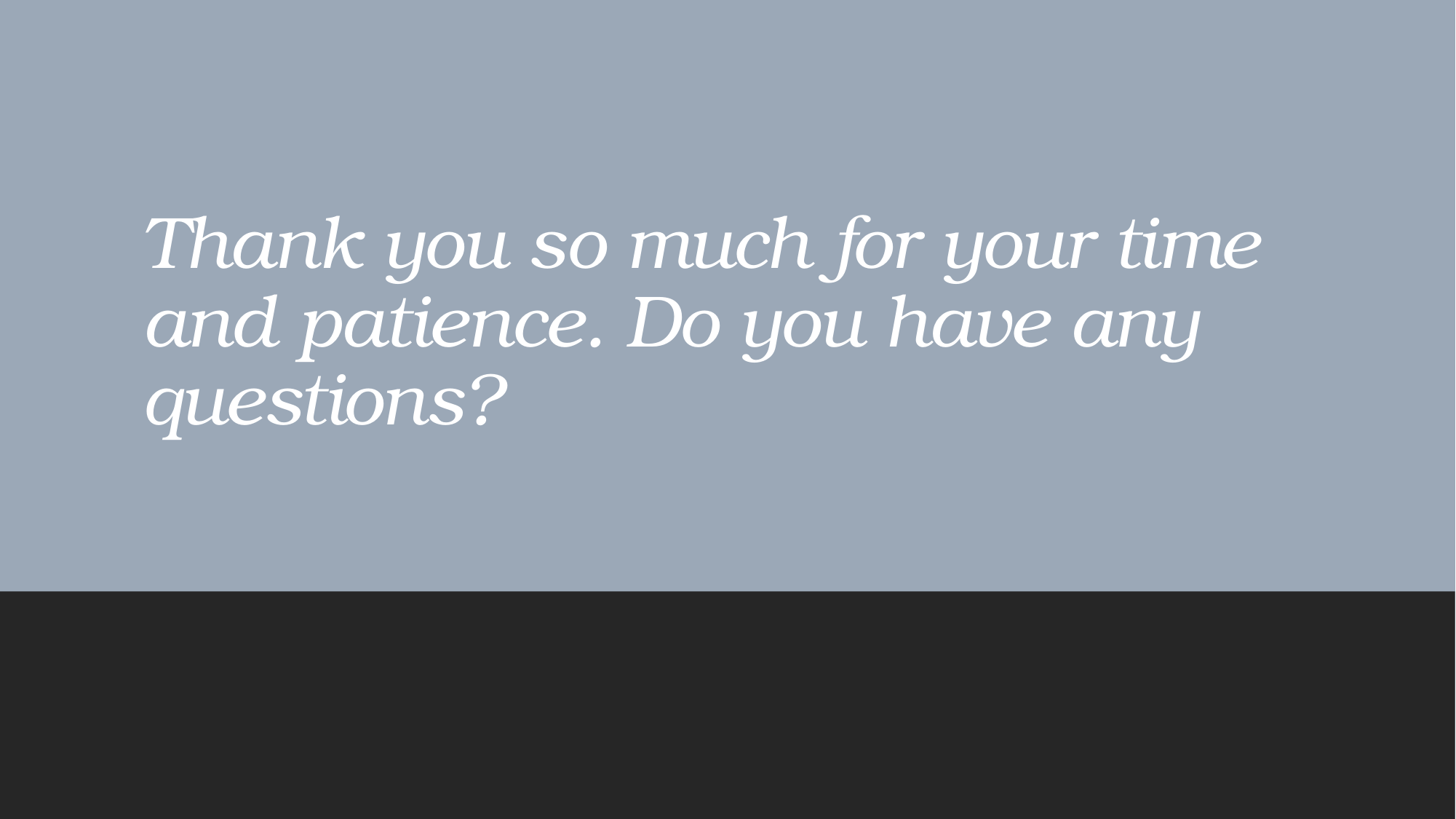

# Thank you so much for your time and patience. Do you have any questions?